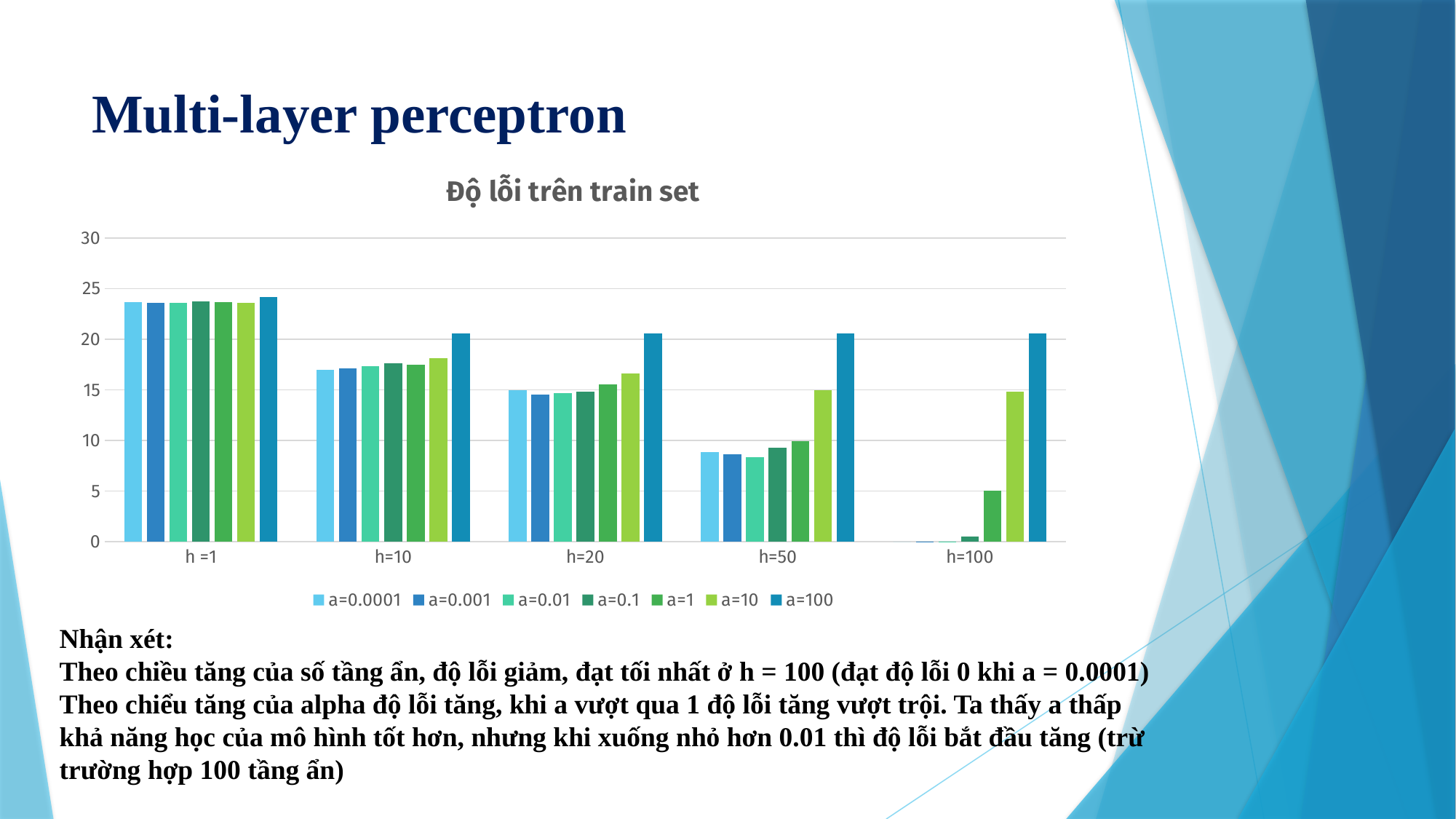

# Multi-layer perceptron

### Chart: Độ lỗi trên train set

| Category | a=0.0001 | a=0.001 | a=0.01 | a=0.1 | a=1 | a=10 | a=100 |
|---|---|---|---|---|---|---|---|
| h =1 | 23.6330993961155 | 23.5678145911539 | 23.6004569936347 | 23.6983842010771 | 23.6820629998367 | 23.6004569936347 | 24.1880202382895 |
| h=10 | 16.9740492900277 | 17.0882976987106 | 17.3657581197976 | 17.6268973396442 | 17.4963277297209 | 18.1491757793373 | 20.5320711604374 |
| h=20 | 14.9502203362167 | 14.5421903052064 | 14.6401175126489 | 14.803329525053 | 15.5377835808715 | 16.5986616614982 | 20.597355965399 |
| h=50 | 8.8134486698221 | 8.63391545617757 | 8.32381263260976 | 9.2541211033132 | 9.90696915292965 | 14.9828627386975 | 20.5647135629182 |
| h=100 | 0.0 | 0.0326424024808202 | 0.0326424024808202 | 0.505957238452747 | 5.01060878080626 | 14.7870083238126 | 20.5483923616778 |
Nhận xét:
Theo chiều tăng của số tầng ẩn, độ lỗi giảm, đạt tối nhất ở h = 100 (đạt độ lỗi 0 khi a = 0.0001)
Theo chiểu tăng của alpha độ lỗi tăng, khi a vượt qua 1 độ lỗi tăng vượt trội. Ta thấy a thấp khả năng học của mô hình tốt hơn, nhưng khi xuống nhỏ hơn 0.01 thì độ lỗi bắt đầu tăng (trừ trường hợp 100 tầng ẩn)